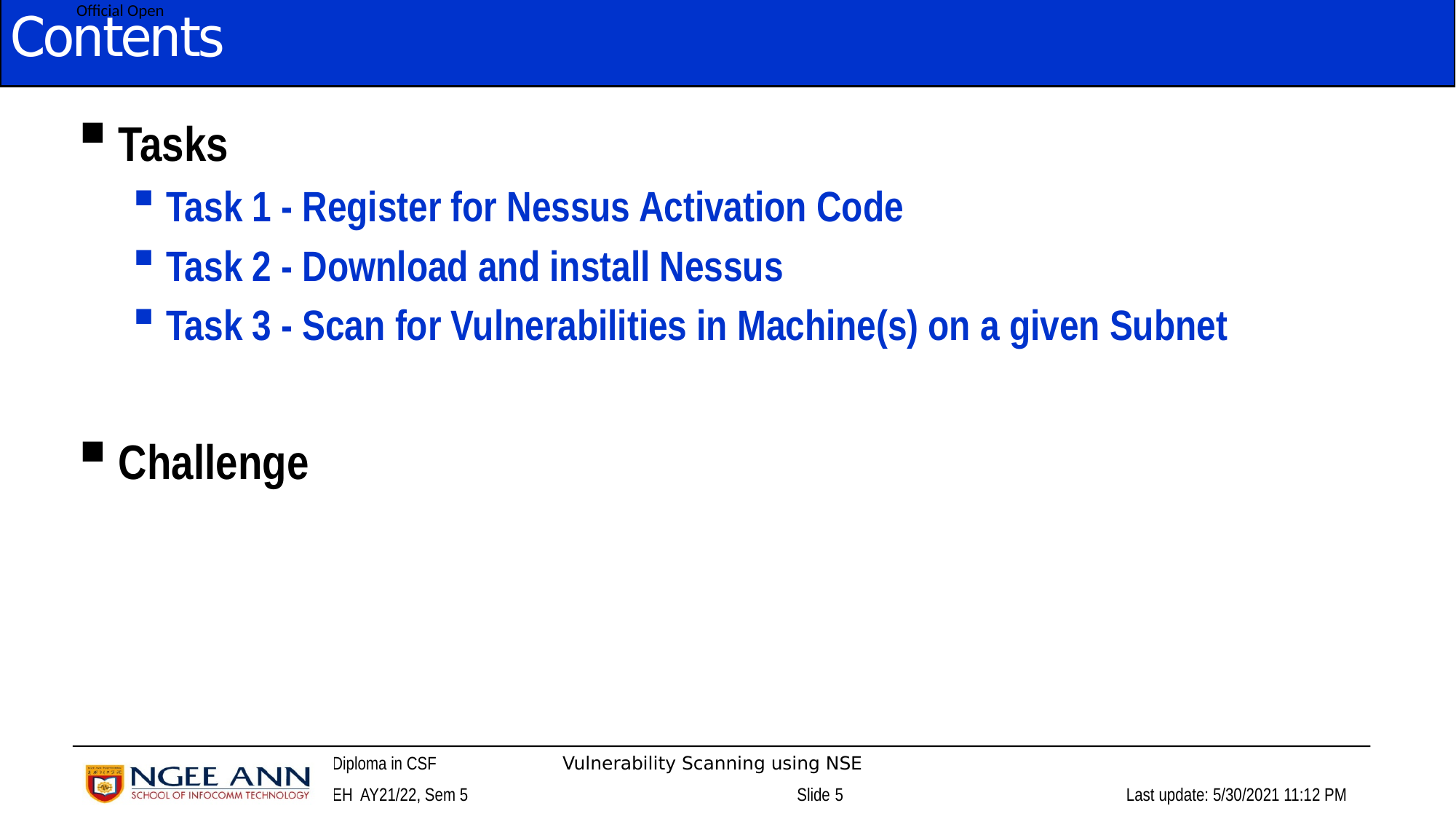

# Contents
Tasks
Task 1 - Register for Nessus Activation Code
Task 2 - Download and install Nessus
Task 3 - Scan for Vulnerabilities in Machine(s) on a given Subnet

Challenge